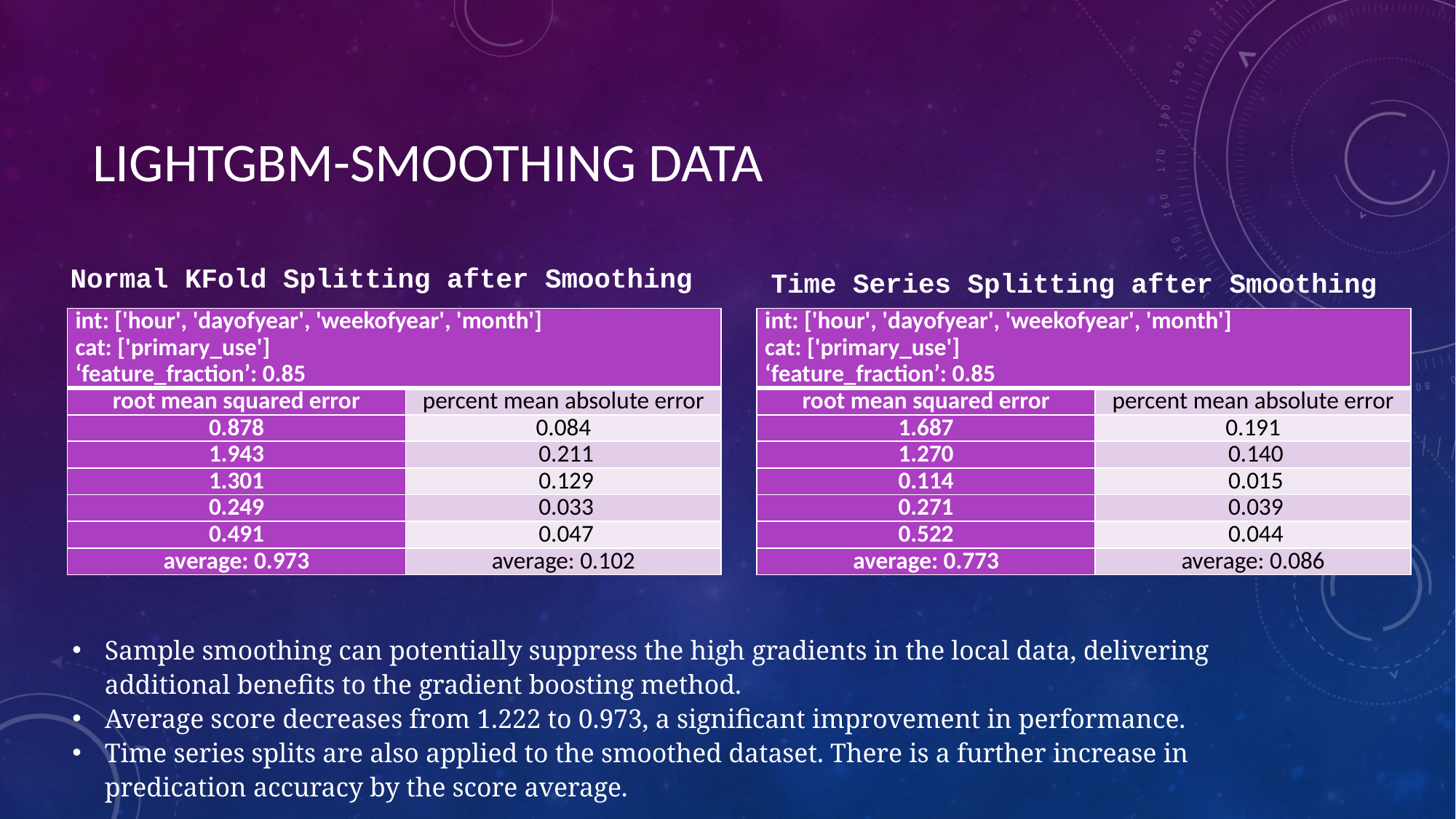

# Lightgbm-Smoothing data
Normal KFold Splitting after Smoothing
Time Series Splitting after Smoothing
| int: ['hour', 'dayofyear', 'weekofyear', 'month'] cat: ['primary\_use'] ‘feature\_fraction’: 0.85 |  |
| --- | --- |
| root mean squared error | percent mean absolute error |
| 0.878 | 0.084 |
| 1.943 | 0.211 |
| 1.301 | 0.129 |
| 0.249 | 0.033 |
| 0.491 | 0.047 |
| average: 0.973 | average: 0.102 |
| int: ['hour', 'dayofyear', 'weekofyear', 'month'] cat: ['primary\_use'] ‘feature\_fraction’: 0.85 |  |
| --- | --- |
| root mean squared error | percent mean absolute error |
| 1.687 | 0.191 |
| 1.270 | 0.140 |
| 0.114 | 0.015 |
| 0.271 | 0.039 |
| 0.522 | 0.044 |
| average: 0.773 | average: 0.086 |
Sample smoothing can potentially suppress the high gradients in the local data, delivering additional benefits to the gradient boosting method.
Average score decreases from 1.222 to 0.973, a significant improvement in performance.
Time series splits are also applied to the smoothed dataset. There is a further increase in predication accuracy by the score average.